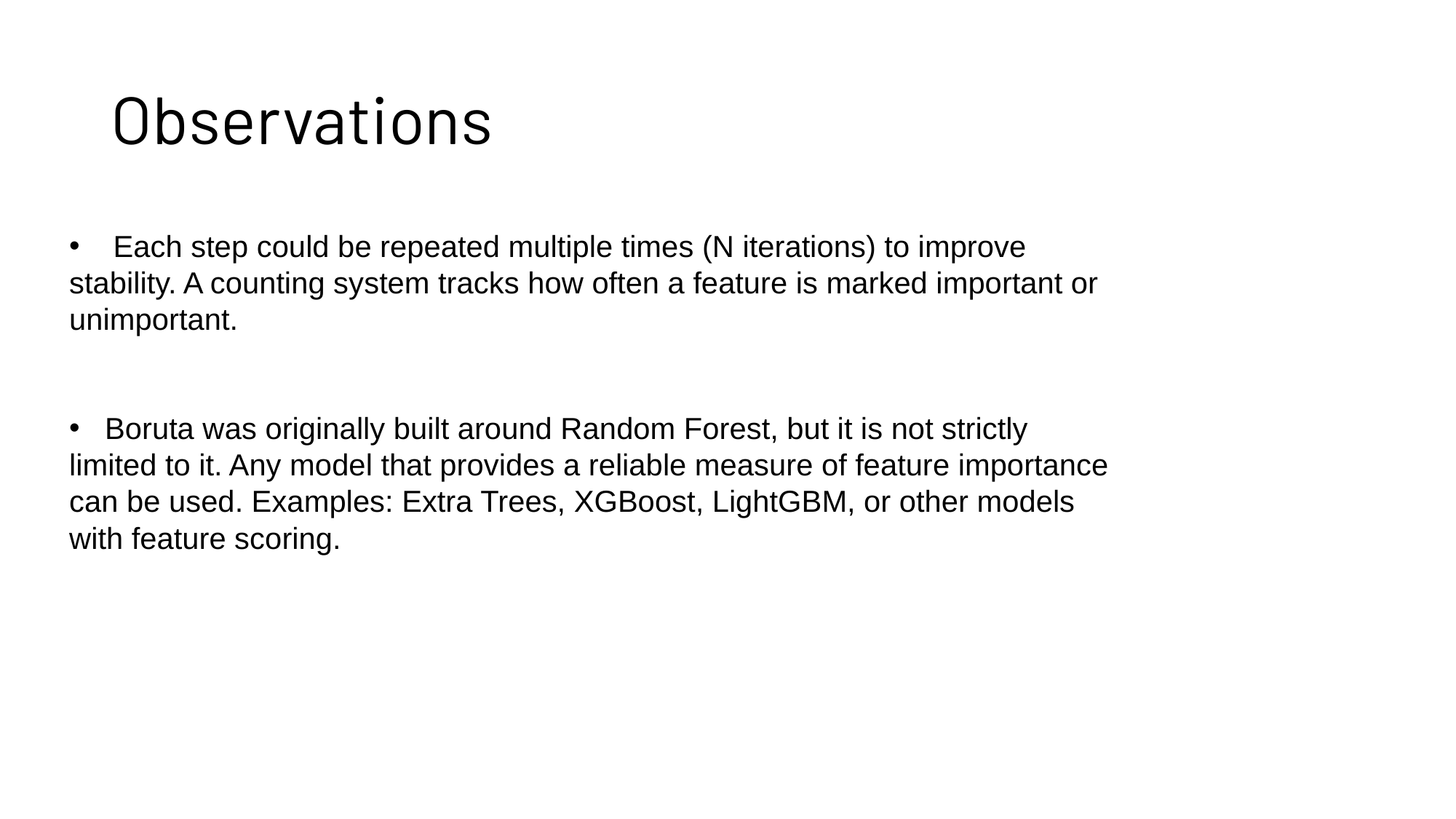

# Observations

    Each step could be repeated multiple times (N iterations) to improve stability. A counting system tracks how often a feature is marked important or unimportant.

   Boruta was originally built around Random Forest, but it is not strictly limited to it. Any model that provides a reliable measure of feature importance can be used. Examples: Extra Trees, XGBoost, LightGBM, or other models with feature scoring.